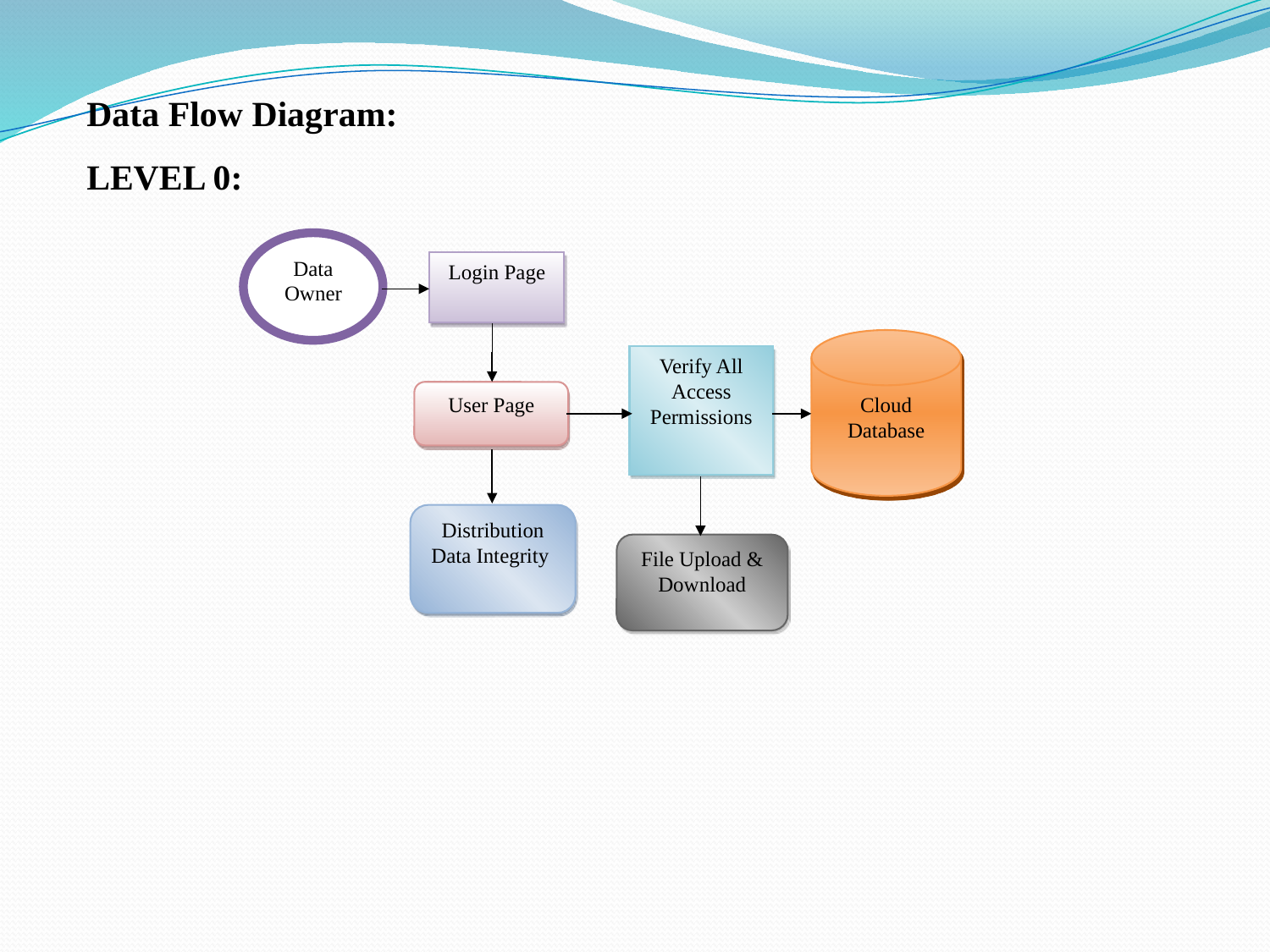

Data Flow Diagram:
LEVEL 0:

Data Owner
Login Page
Cloud Database
Verify All Access Permissions
User Page
Distribution Data Integrity
File Upload & Download